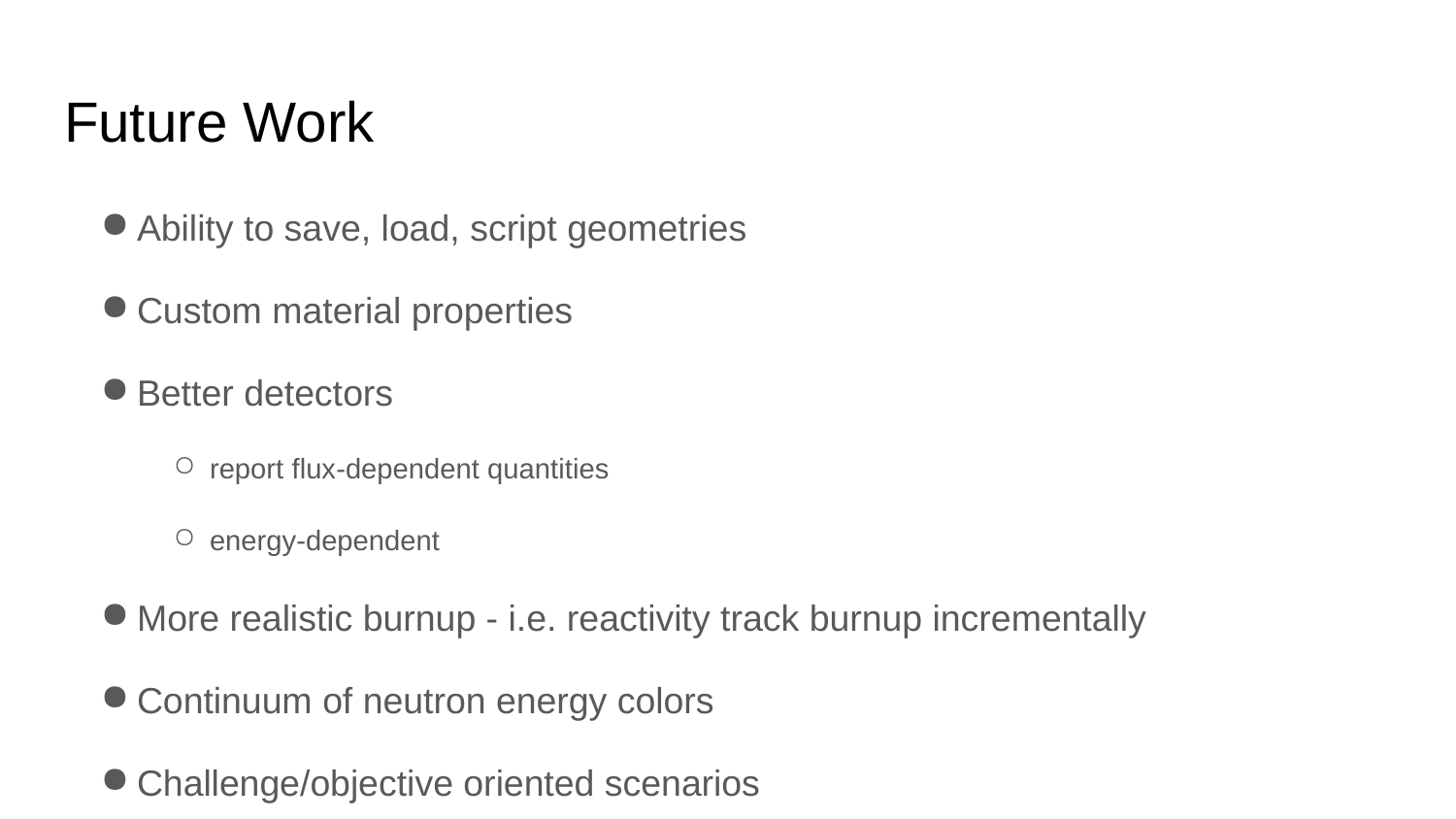

# Future Work
Ability to save, load, script geometries
Custom material properties
Better detectors
report flux-dependent quantities
energy-dependent
More realistic burnup - i.e. reactivity track burnup incrementally
Continuum of neutron energy colors
Challenge/objective oriented scenarios
Windows support
What would you like to see? Submit a patch at: https://github.com/rwcarlsen/reactor